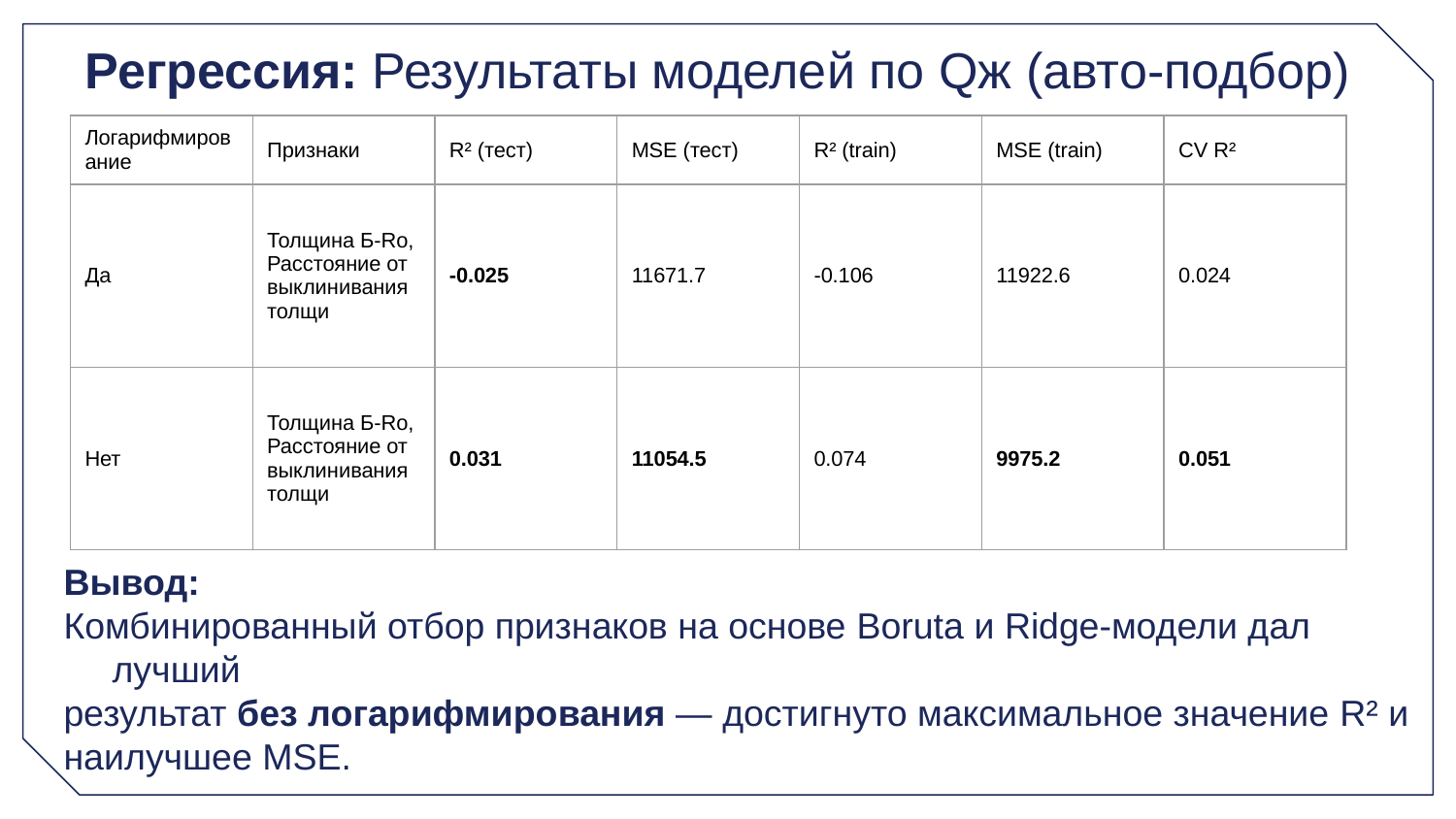

# Регрессия: Результаты моделей по Qж (авто-подбор)
| Логарифмирование | Признаки | R² (тест) | MSE (тест) | R² (train) | MSE (train) | CV R² |
| --- | --- | --- | --- | --- | --- | --- |
| Да | Толщина Б-Ro, Расстояние от выклинивания толщи | -0.025 | 11671.7 | -0.106 | 11922.6 | 0.024 |
| Нет | Толщина Б-Ro, Расстояние от выклинивания толщи | 0.031 | 11054.5 | 0.074 | 9975.2 | 0.051 |
Вывод:
Комбинированный отбор признаков на основе Boruta и Ridge-модели дал лучший
результат без логарифмирования — достигнуто максимальное значение R² и
наилучшее MSE.